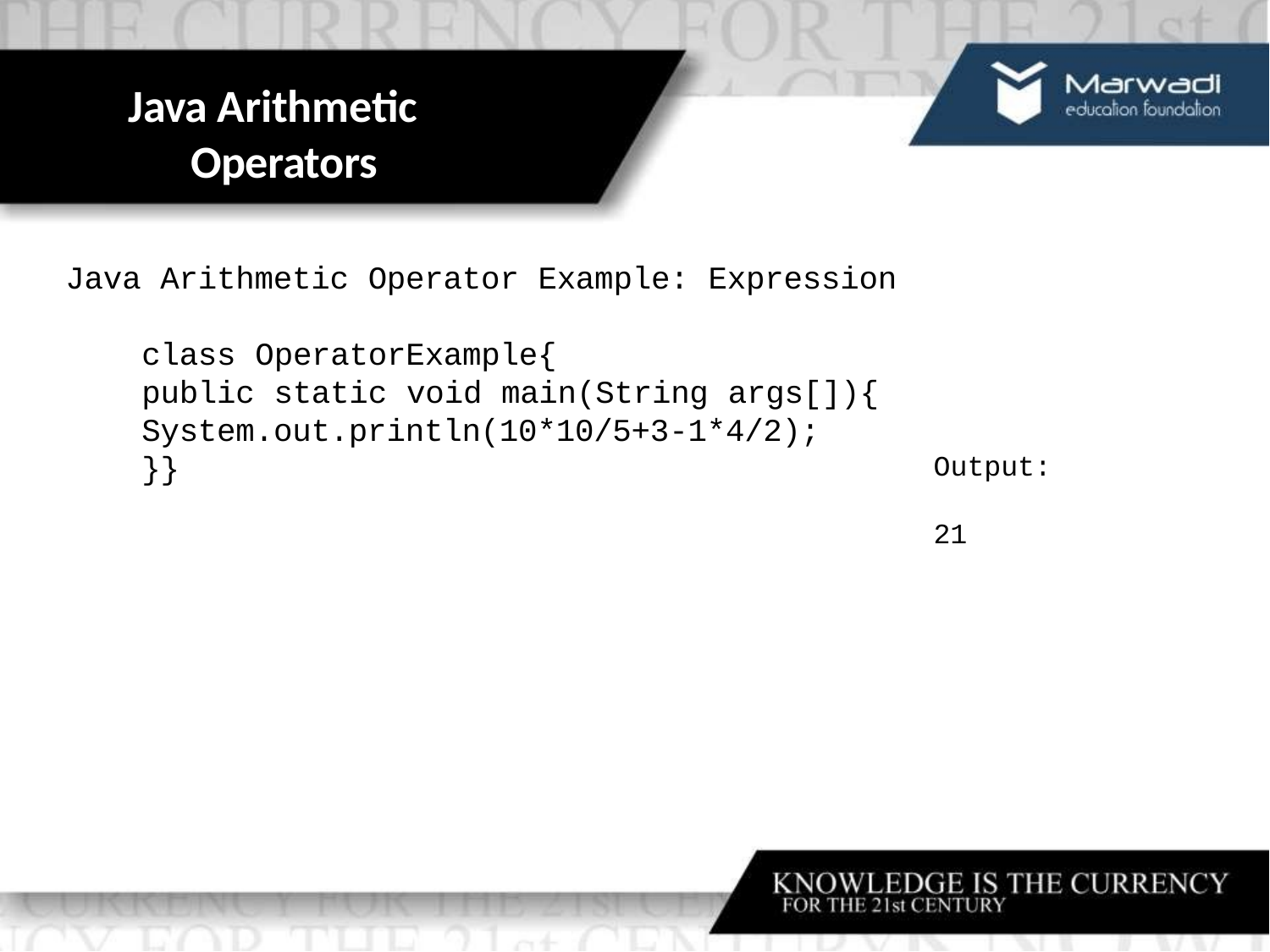

# Java Arithmetic  Operators
Java Arithmetic Operator Example: Expression
class OperatorExample{
public static void main(String args[]){
System.out.println(10*10/5+3-1*4/2);
}}
Output:
21